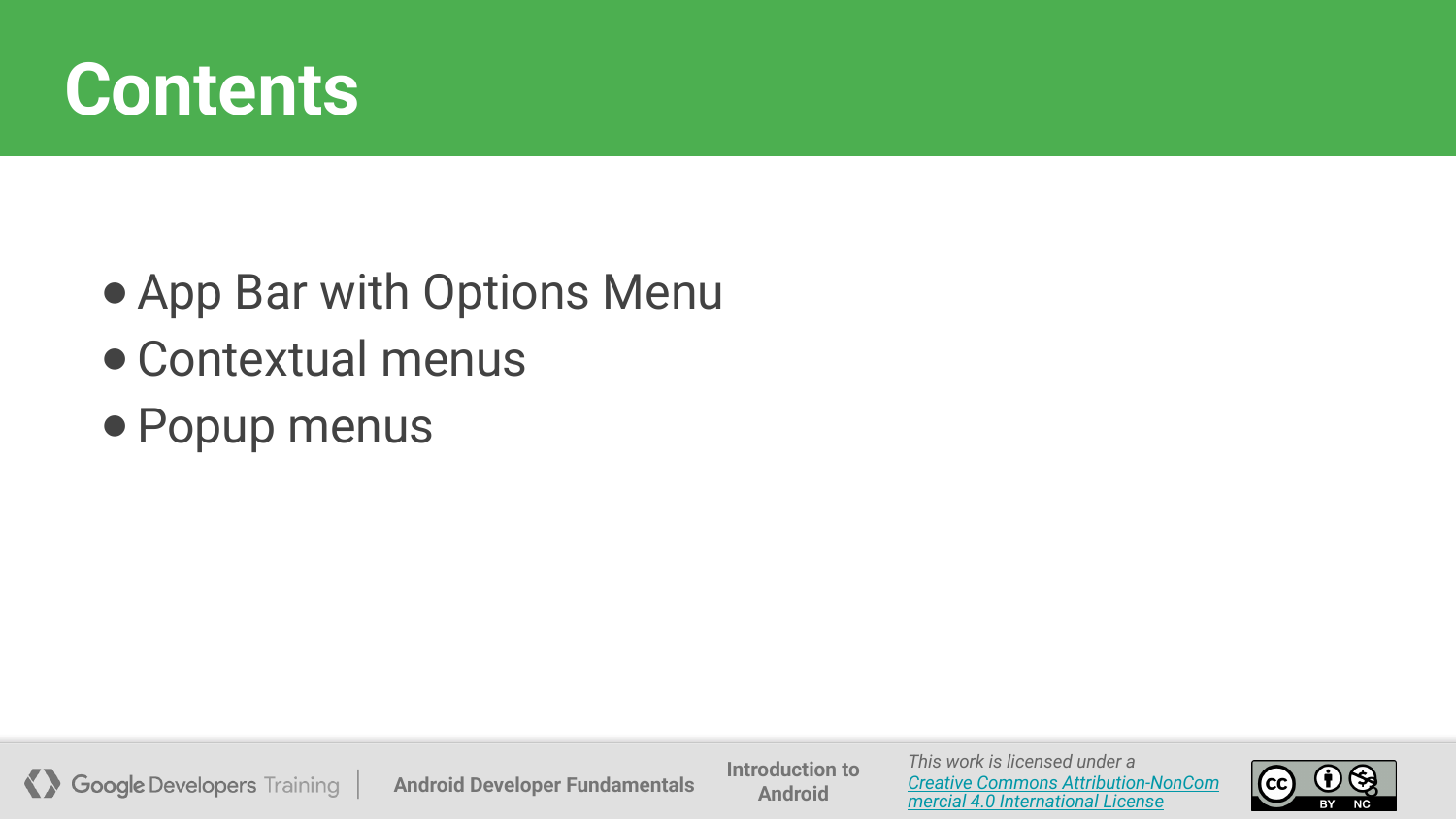

# Contents

App Bar with Options Menu
Contextual menus
Popup menus

3